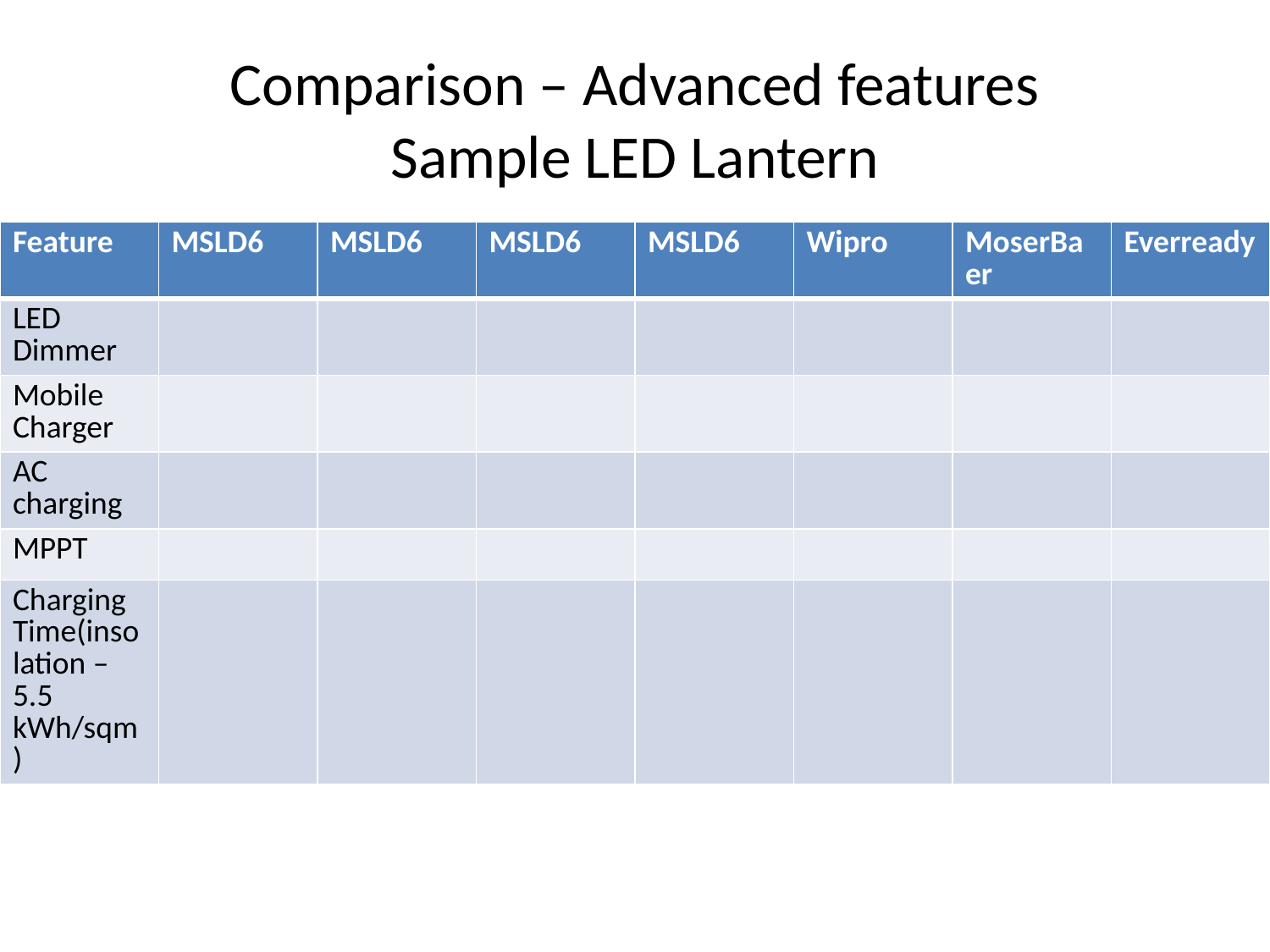

# Comparison – Advanced features Sample LED Lantern
| Feature | MSLD6 | MSLD6 | MSLD6 | MSLD6 | Wipro | MoserBaer | Everready |
| --- | --- | --- | --- | --- | --- | --- | --- |
| LED Dimmer |  |  |  |  |  |  |  |
| Mobile Charger |  |  |  |  |  |  |  |
| AC charging |  |  |  |  |  |  |  |
| MPPT |  |  |  |  |  |  |  |
| Charging Time(insolation – 5.5 kWh/sqm) |  |  |  |  |  |  |  |